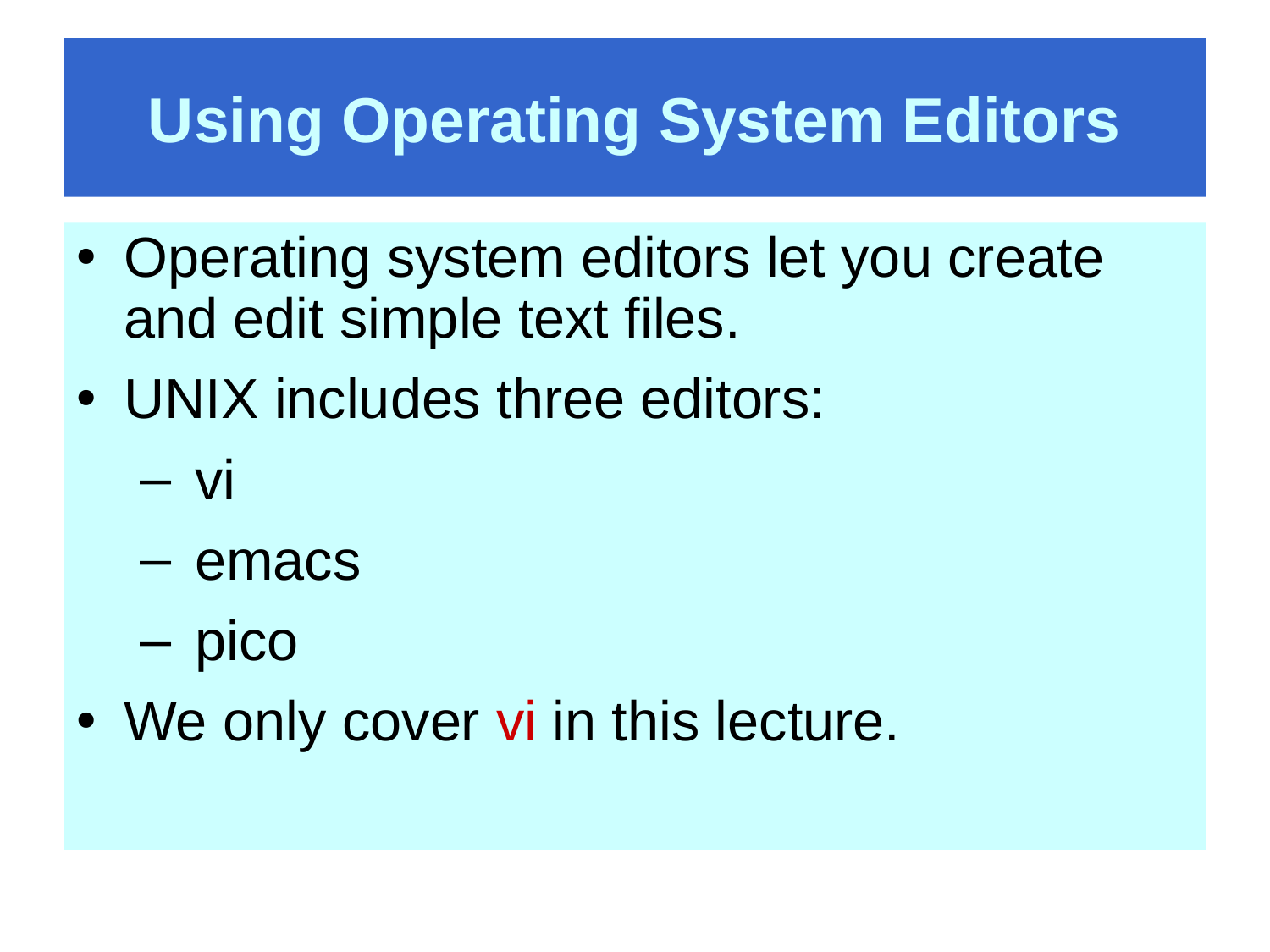

# Using Operating System Editors
Operating system editors let you create and edit simple text files.
UNIX includes three editors:
 vi
 emacs
 pico
We only cover vi in this lecture.